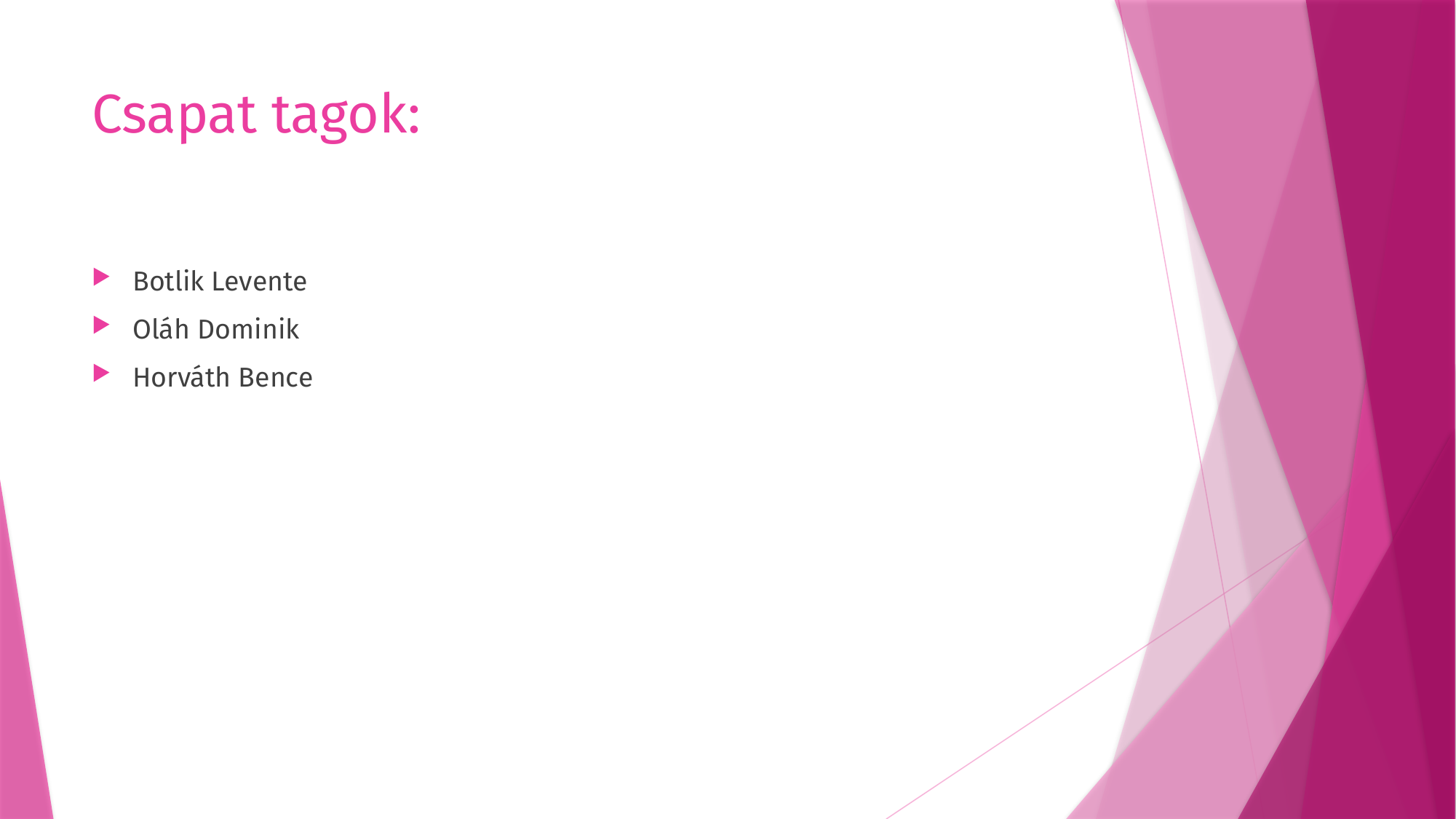

# Csapat tagok:
Botlik Levente
Oláh Dominik
Horváth Bence